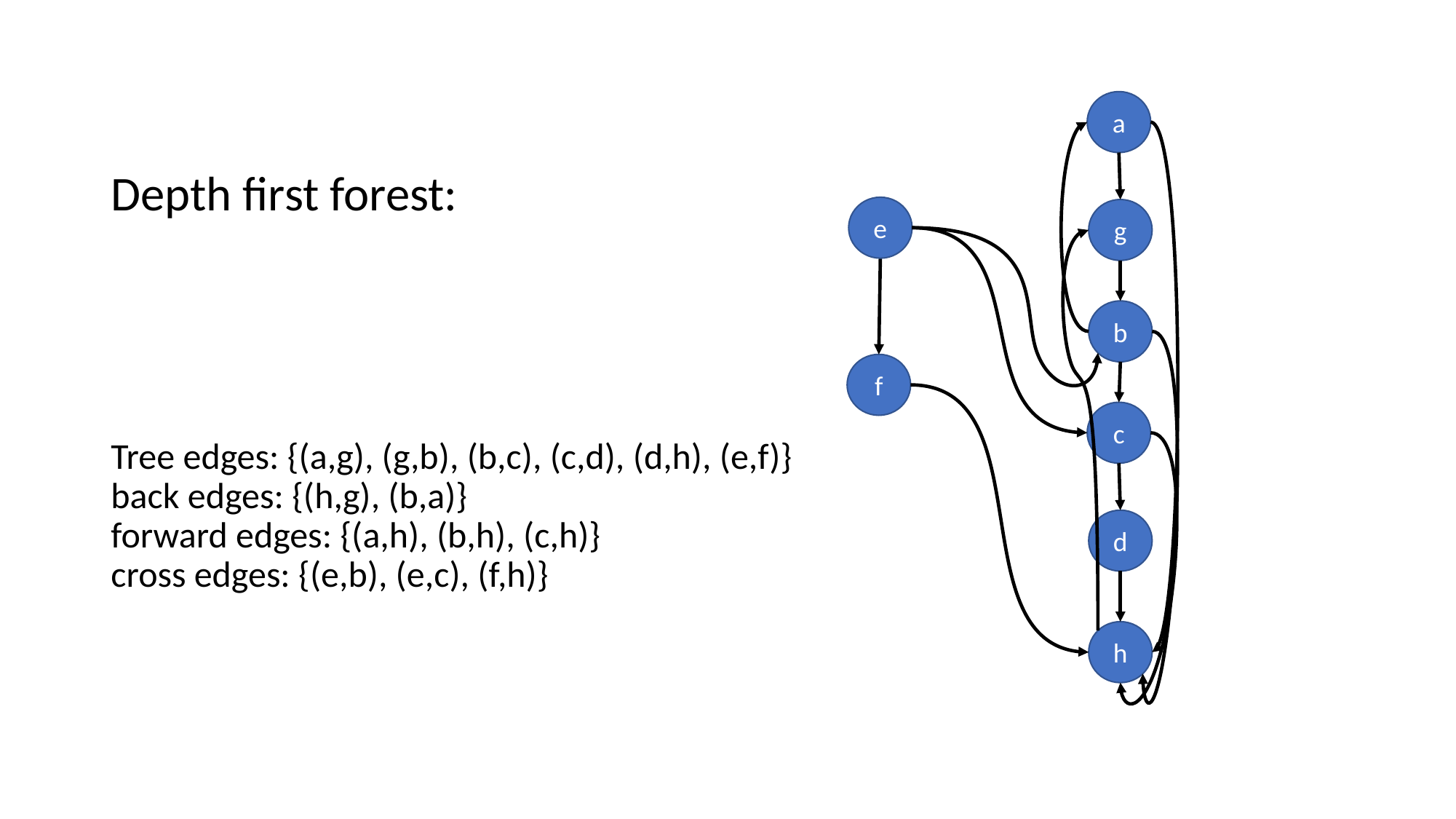

# Depth first forest: Tree edges: {(a,g), (g,b), (b,c), (c,d), (d,h), (e,f)} back edges: {(h,g), (b,a)} forward edges: {(a,h), (b,h), (c,h)} cross edges: {(e,b), (e,c), (f,h)}
a
e
g
b
f
c
d
h